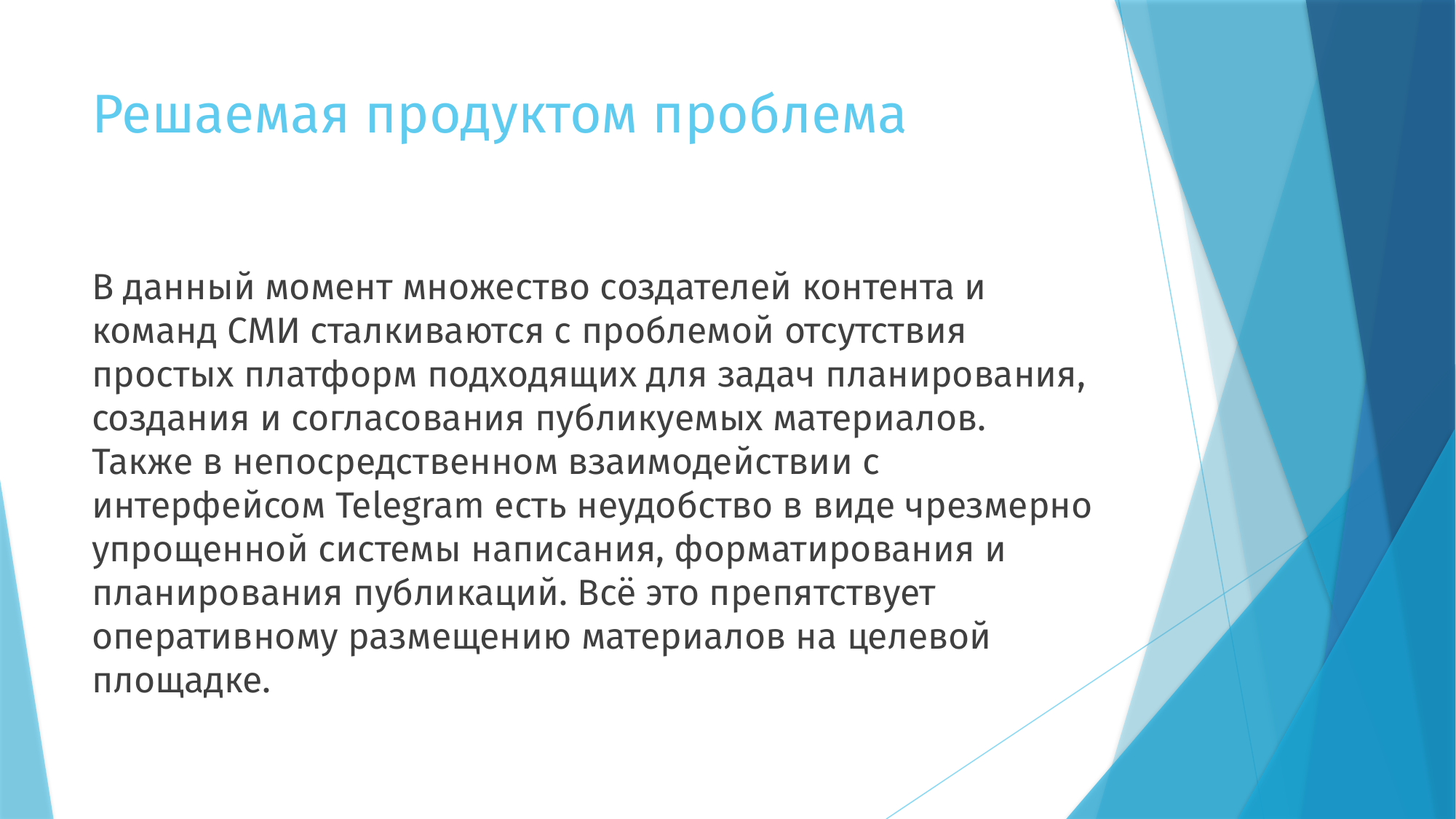

# Решаемая продуктом проблема
В данный момент множество создателей контента и команд СМИ сталкиваются с проблемой отсутствия простых платформ подходящих для задач планирования, создания и согласования публикуемых материалов. Также в непосредственном взаимодействии с интерфейсом Telegram есть неудобство в виде чрезмерно упрощенной системы написания, форматирования и планирования публикаций. Всё это препятствует оперативному размещению материалов на целевой площадке.